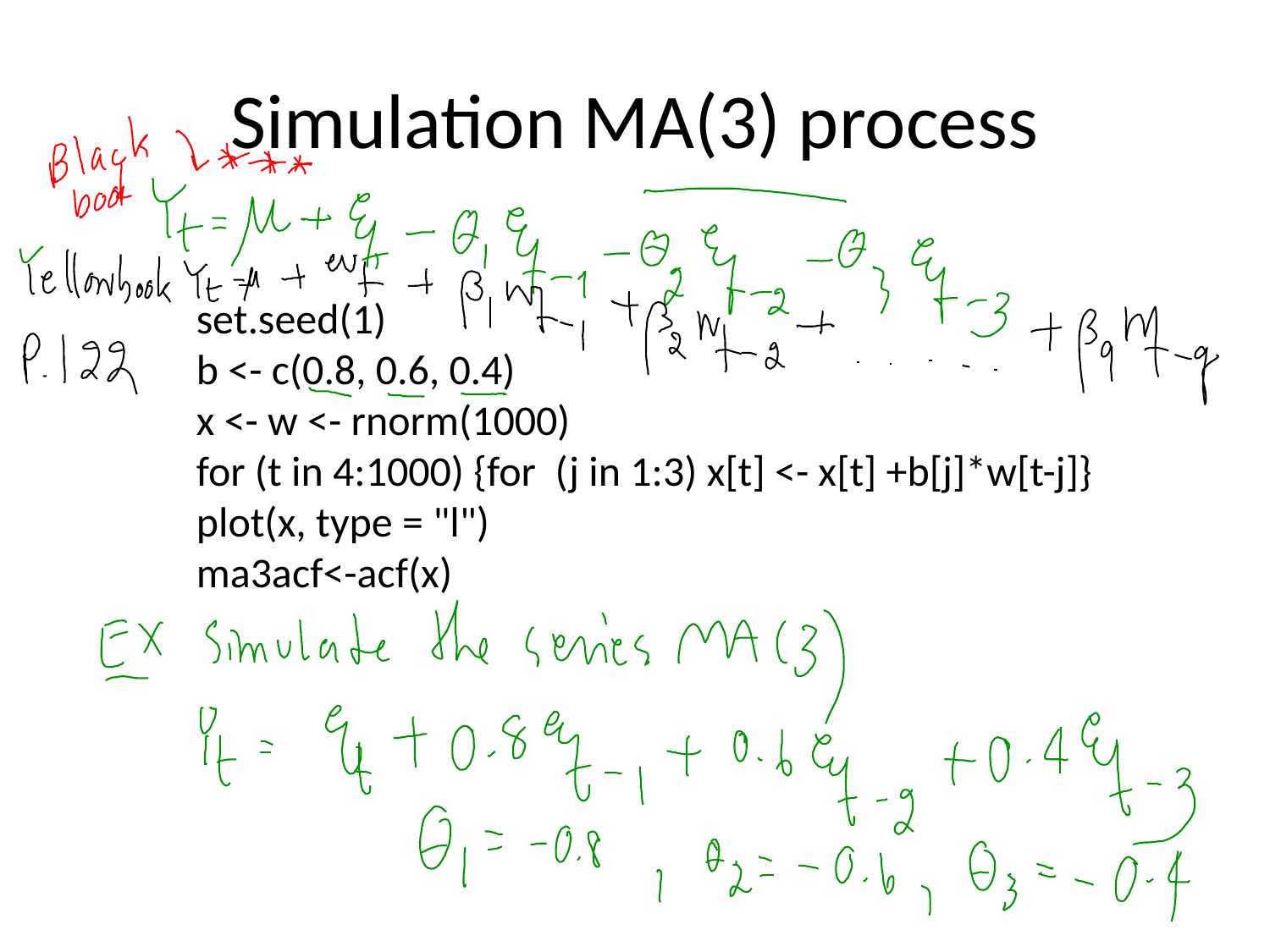

# Simulation MA(3) process

set.seed(1)
b <- c(0.8, 0.6, 0.4)
x <- w <- rnorm(1000)
for (t in 4:1000) {for  (j in 1:3) x[t] <- x[t] +b[j]*w[t-j]}
plot(x, type = "l")
ma3acf<-acf(x)